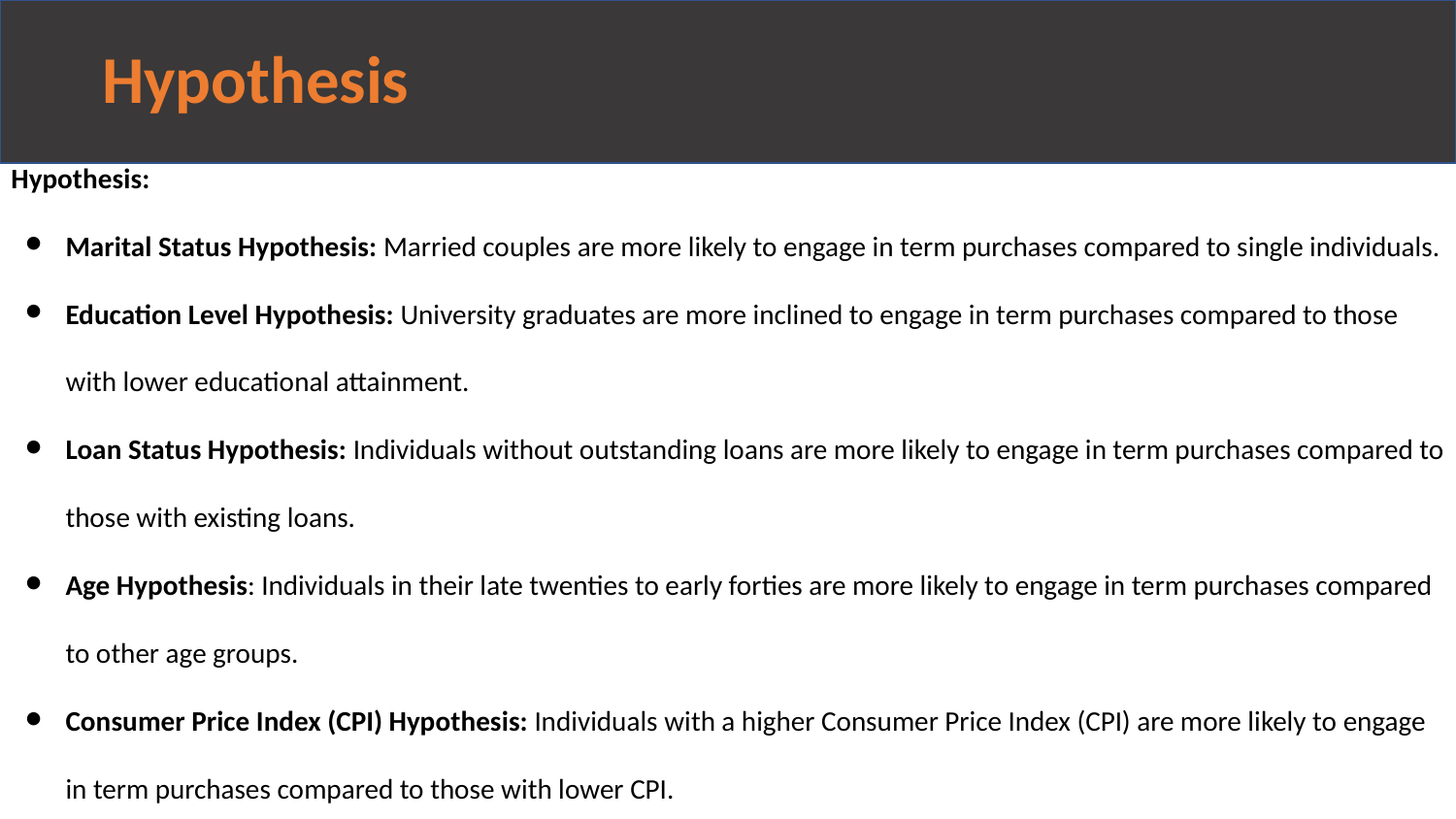

# Hypothesis

Hypothesis:
Marital Status Hypothesis: Married couples are more likely to engage in term purchases compared to single individuals.
Education Level Hypothesis: University graduates are more inclined to engage in term purchases compared to those with lower educational attainment.
Loan Status Hypothesis: Individuals without outstanding loans are more likely to engage in term purchases compared to those with existing loans.
Age Hypothesis: Individuals in their late twenties to early forties are more likely to engage in term purchases compared to other age groups.
Consumer Price Index (CPI) Hypothesis: Individuals with a higher Consumer Price Index (CPI) are more likely to engage in term purchases compared to those with lower CPI.